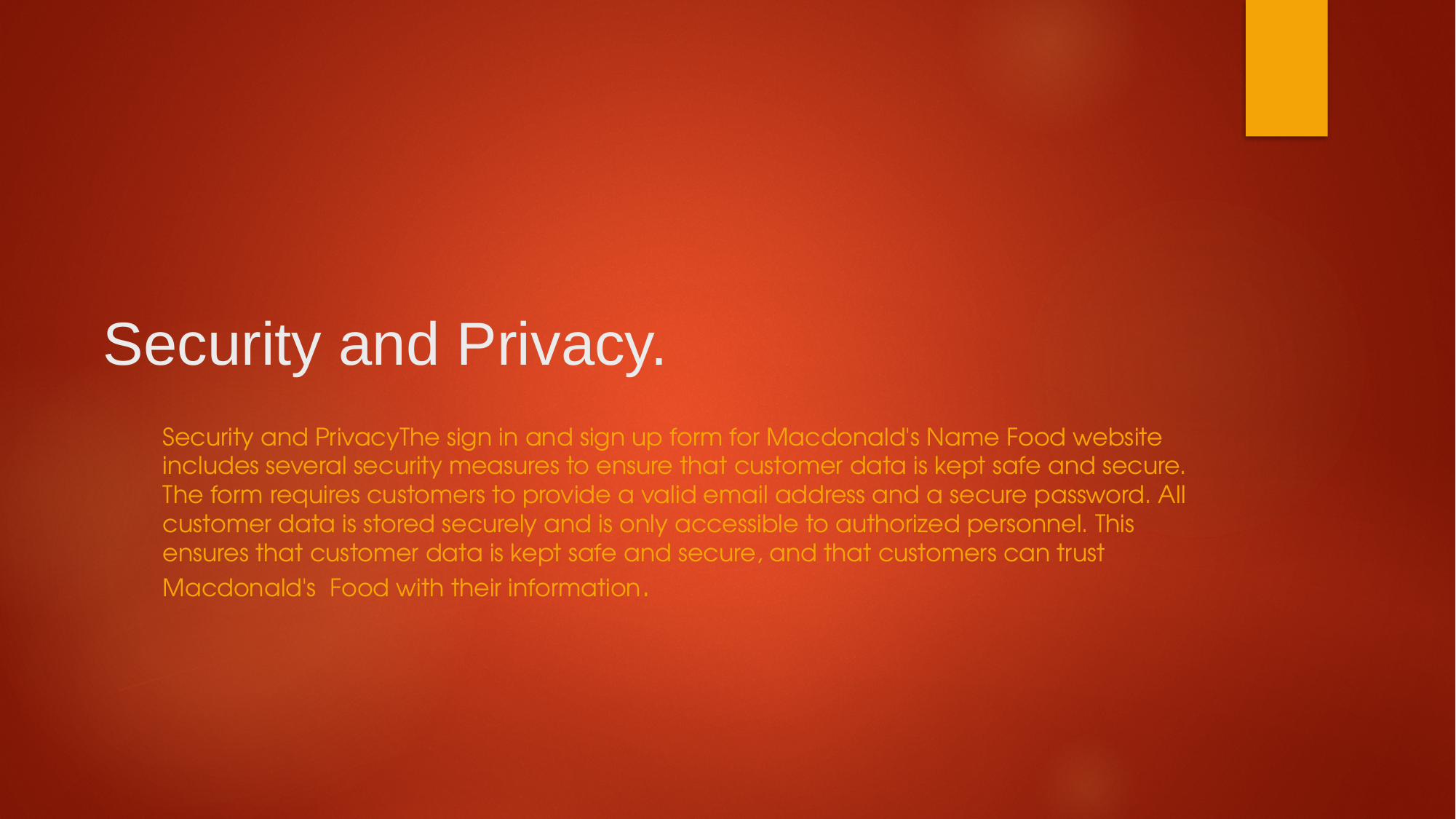

# Security and Privacy.
Security and PrivacyThe sign in and sign up form for Macdonald's Name Food website includes several security measures to ensure that customer data is kept safe and secure. The form requires customers to provide a valid email address and a secure password. All customer data is stored securely and is only accessible to authorized personnel. This ensures that customer data is kept safe and secure, and that customers can trust Macdonald's  Food with their information.